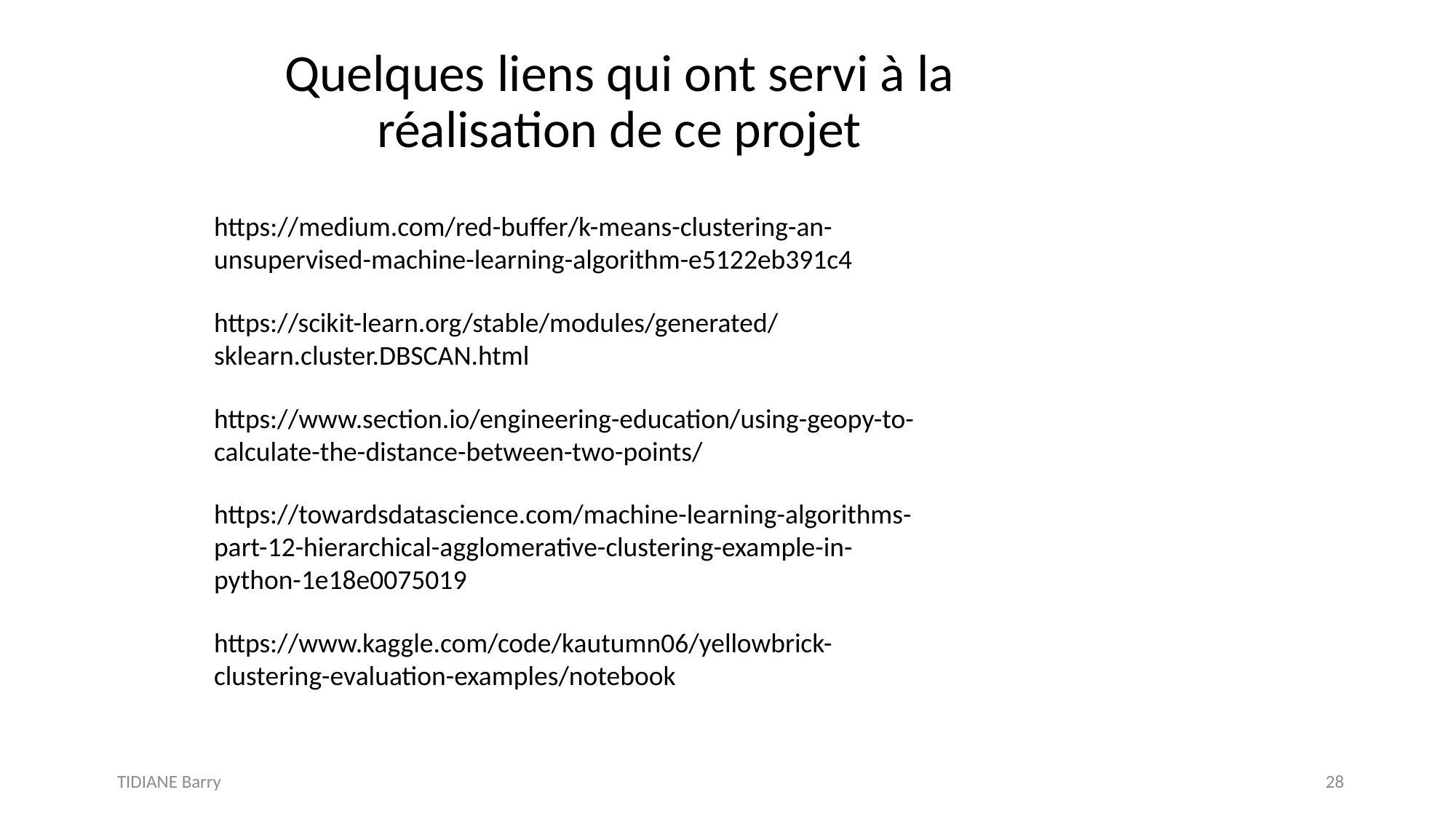

# Quelques liens qui ont servi à la réalisation de ce projet
https://medium.com/red-buffer/k-means-clustering-an-unsupervised-machine-learning-algorithm-e5122eb391c4
https://scikit-learn.org/stable/modules/generated/sklearn.cluster.DBSCAN.html
https://www.section.io/engineering-education/using-geopy-to-calculate-the-distance-between-two-points/
https://towardsdatascience.com/machine-learning-algorithms-part-12-hierarchical-agglomerative-clustering-example-in-python-1e18e0075019
https://www.kaggle.com/code/kautumn06/yellowbrick-clustering-evaluation-examples/notebook
TIDIANE Barry
28